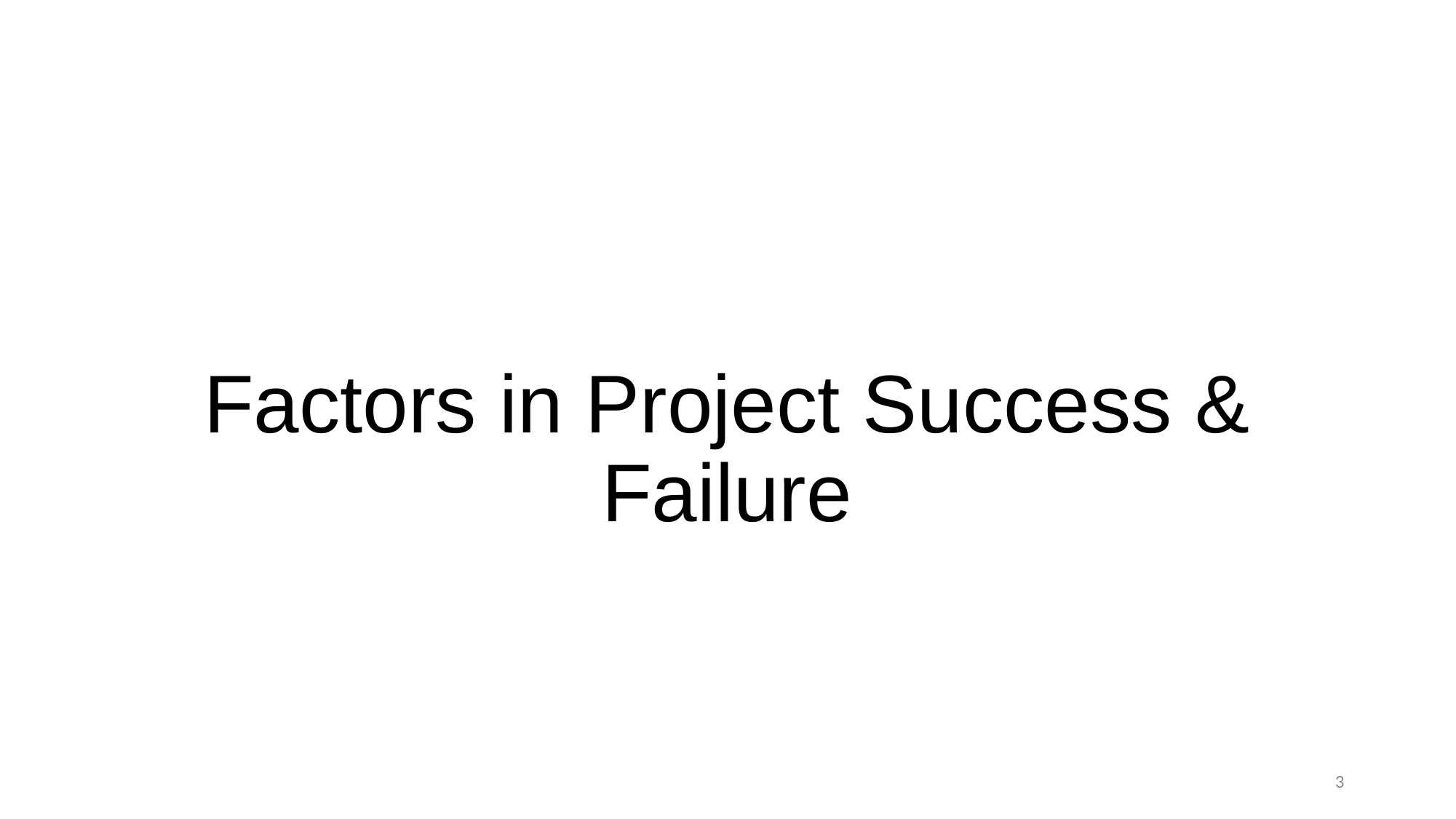

# Factors in Project Success & Failure

3